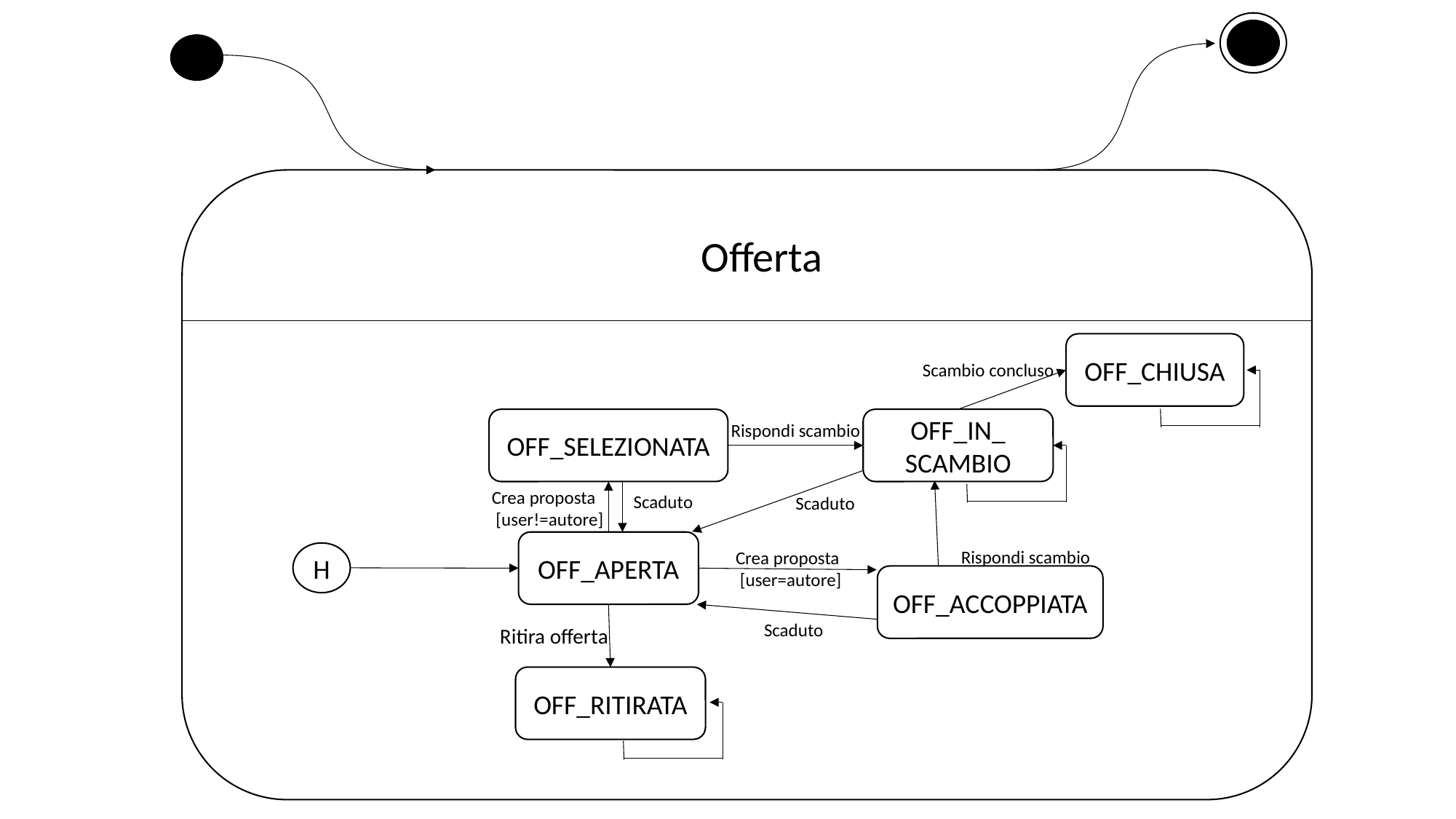

Offerta
OFF_CHIUSA
Scambio concluso
OFF_SELEZIONATA
OFF_IN_ SCAMBIO
Rispondi scambio
Crea proposta
 [user!=autore]
Scaduto
Scaduto
OFF_APERTA
Rispondi scambio
Crea proposta
 [user=autore]
H
OFF_ACCOPPIATA
Scaduto
Ritira offerta
OFF_RITIRATA